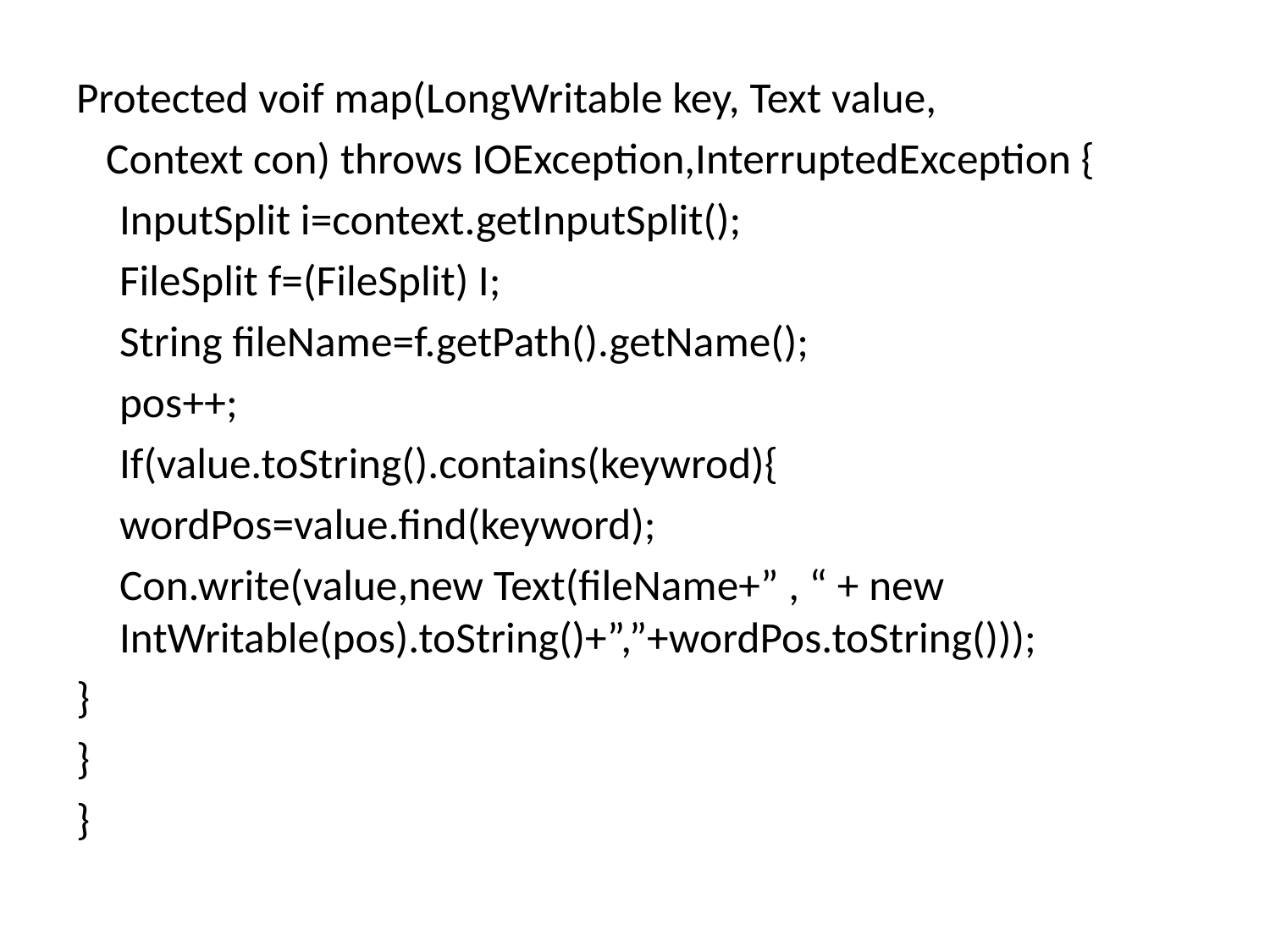

Protected voif map(LongWritable key, Text value,
   Context con) throws IOException,InterruptedException {
		InputSplit i=context.getInputSplit();
		FileSplit f=(FileSplit) I;
		String fileName=f.getPath().getName();
		pos++;
		If(value.toString().contains(keywrod){
		wordPos=value.find(keyword);
		Con.write(value,new Text(fileName+” , “ + new  IntWritable(pos).toString()+”,”+wordPos.toString()));
}
}
}